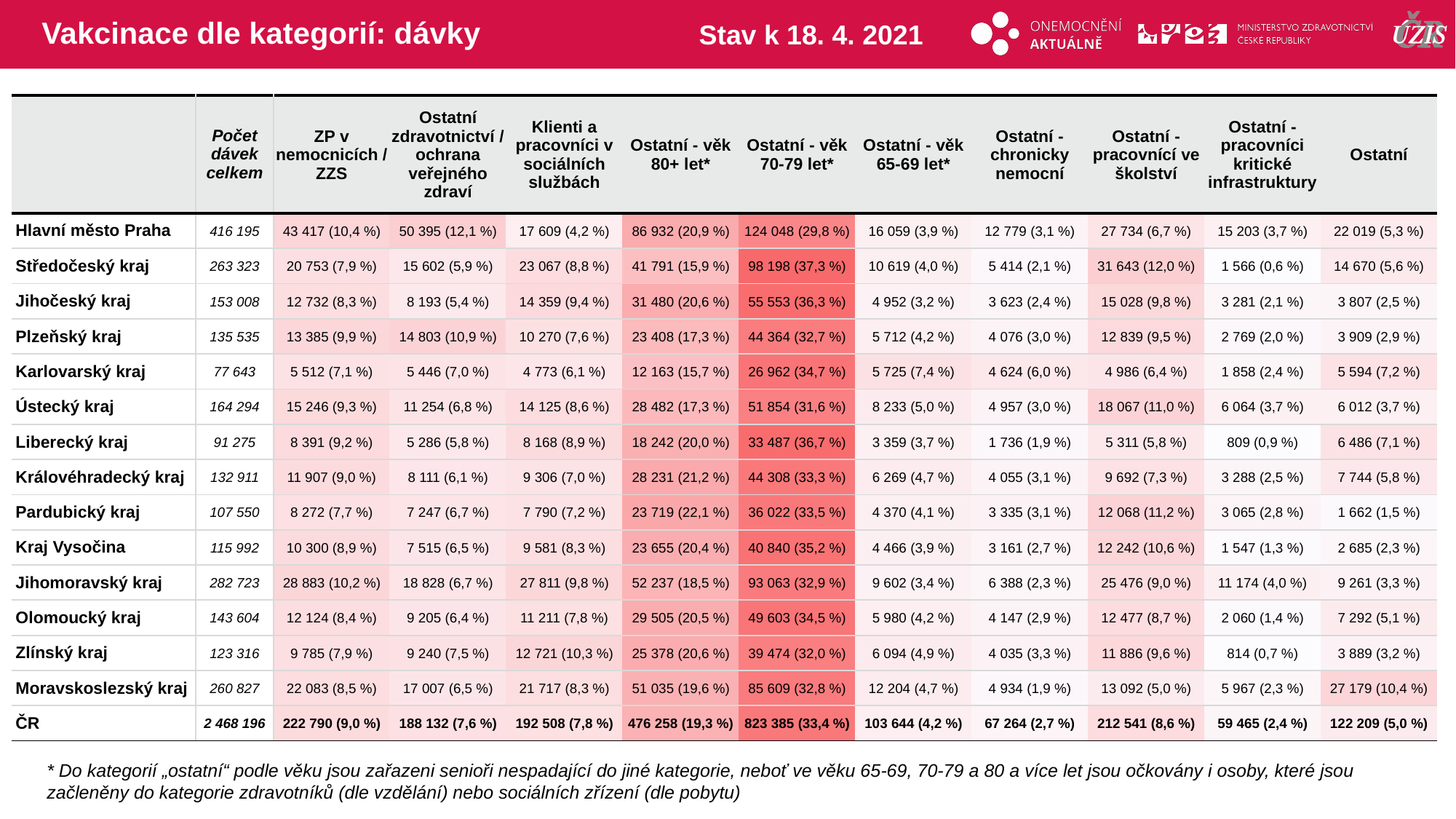

# Vakcinace dle kategorií: dávky
Stav k 18. 4. 2021
|  | Počet dávek celkem | ZP v nemocnicích / ZZS | Ostatní zdravotnictví / ochrana veřejného zdraví | Klienti a pracovníci v sociálních službách | Ostatní - věk 80+ let\* | Ostatní - věk 70-79 let\* | Ostatní - věk 65-69 let\* | Ostatní - chronicky nemocní | Ostatní - pracovnící ve školství | Ostatní - pracovníci kritické infrastruktury | Ostatní |
| --- | --- | --- | --- | --- | --- | --- | --- | --- | --- | --- | --- |
| Hlavní město Praha | 416 195 | 43 417 (10,4 %) | 50 395 (12,1 %) | 17 609 (4,2 %) | 86 932 (20,9 %) | 124 048 (29,8 %) | 16 059 (3,9 %) | 12 779 (3,1 %) | 27 734 (6,7 %) | 15 203 (3,7 %) | 22 019 (5,3 %) |
| Středočeský kraj | 263 323 | 20 753 (7,9 %) | 15 602 (5,9 %) | 23 067 (8,8 %) | 41 791 (15,9 %) | 98 198 (37,3 %) | 10 619 (4,0 %) | 5 414 (2,1 %) | 31 643 (12,0 %) | 1 566 (0,6 %) | 14 670 (5,6 %) |
| Jihočeský kraj | 153 008 | 12 732 (8,3 %) | 8 193 (5,4 %) | 14 359 (9,4 %) | 31 480 (20,6 %) | 55 553 (36,3 %) | 4 952 (3,2 %) | 3 623 (2,4 %) | 15 028 (9,8 %) | 3 281 (2,1 %) | 3 807 (2,5 %) |
| Plzeňský kraj | 135 535 | 13 385 (9,9 %) | 14 803 (10,9 %) | 10 270 (7,6 %) | 23 408 (17,3 %) | 44 364 (32,7 %) | 5 712 (4,2 %) | 4 076 (3,0 %) | 12 839 (9,5 %) | 2 769 (2,0 %) | 3 909 (2,9 %) |
| Karlovarský kraj | 77 643 | 5 512 (7,1 %) | 5 446 (7,0 %) | 4 773 (6,1 %) | 12 163 (15,7 %) | 26 962 (34,7 %) | 5 725 (7,4 %) | 4 624 (6,0 %) | 4 986 (6,4 %) | 1 858 (2,4 %) | 5 594 (7,2 %) |
| Ústecký kraj | 164 294 | 15 246 (9,3 %) | 11 254 (6,8 %) | 14 125 (8,6 %) | 28 482 (17,3 %) | 51 854 (31,6 %) | 8 233 (5,0 %) | 4 957 (3,0 %) | 18 067 (11,0 %) | 6 064 (3,7 %) | 6 012 (3,7 %) |
| Liberecký kraj | 91 275 | 8 391 (9,2 %) | 5 286 (5,8 %) | 8 168 (8,9 %) | 18 242 (20,0 %) | 33 487 (36,7 %) | 3 359 (3,7 %) | 1 736 (1,9 %) | 5 311 (5,8 %) | 809 (0,9 %) | 6 486 (7,1 %) |
| Královéhradecký kraj | 132 911 | 11 907 (9,0 %) | 8 111 (6,1 %) | 9 306 (7,0 %) | 28 231 (21,2 %) | 44 308 (33,3 %) | 6 269 (4,7 %) | 4 055 (3,1 %) | 9 692 (7,3 %) | 3 288 (2,5 %) | 7 744 (5,8 %) |
| Pardubický kraj | 107 550 | 8 272 (7,7 %) | 7 247 (6,7 %) | 7 790 (7,2 %) | 23 719 (22,1 %) | 36 022 (33,5 %) | 4 370 (4,1 %) | 3 335 (3,1 %) | 12 068 (11,2 %) | 3 065 (2,8 %) | 1 662 (1,5 %) |
| Kraj Vysočina | 115 992 | 10 300 (8,9 %) | 7 515 (6,5 %) | 9 581 (8,3 %) | 23 655 (20,4 %) | 40 840 (35,2 %) | 4 466 (3,9 %) | 3 161 (2,7 %) | 12 242 (10,6 %) | 1 547 (1,3 %) | 2 685 (2,3 %) |
| Jihomoravský kraj | 282 723 | 28 883 (10,2 %) | 18 828 (6,7 %) | 27 811 (9,8 %) | 52 237 (18,5 %) | 93 063 (32,9 %) | 9 602 (3,4 %) | 6 388 (2,3 %) | 25 476 (9,0 %) | 11 174 (4,0 %) | 9 261 (3,3 %) |
| Olomoucký kraj | 143 604 | 12 124 (8,4 %) | 9 205 (6,4 %) | 11 211 (7,8 %) | 29 505 (20,5 %) | 49 603 (34,5 %) | 5 980 (4,2 %) | 4 147 (2,9 %) | 12 477 (8,7 %) | 2 060 (1,4 %) | 7 292 (5,1 %) |
| Zlínský kraj | 123 316 | 9 785 (7,9 %) | 9 240 (7,5 %) | 12 721 (10,3 %) | 25 378 (20,6 %) | 39 474 (32,0 %) | 6 094 (4,9 %) | 4 035 (3,3 %) | 11 886 (9,6 %) | 814 (0,7 %) | 3 889 (3,2 %) |
| Moravskoslezský kraj | 260 827 | 22 083 (8,5 %) | 17 007 (6,5 %) | 21 717 (8,3 %) | 51 035 (19,6 %) | 85 609 (32,8 %) | 12 204 (4,7 %) | 4 934 (1,9 %) | 13 092 (5,0 %) | 5 967 (2,3 %) | 27 179 (10,4 %) |
| ČR | 2 468 196 | 222 790 (9,0 %) | 188 132 (7,6 %) | 192 508 (7,8 %) | 476 258 (19,3 %) | 823 385 (33,4 %) | 103 644 (4,2 %) | 67 264 (2,7 %) | 212 541 (8,6 %) | 59 465 (2,4 %) | 122 209 (5,0 %) |
|  |  |  |  |  |  |  |  |  |  |
| --- | --- | --- | --- | --- | --- | --- | --- | --- | --- |
|  |  |  |  |  |  |  |  |  |  |
|  |  |  |  |  |  |  |  |  |  |
|  |  |  |  |  |  |  |  |  |  |
|  |  |  |  |  |  |  |  |  |  |
|  |  |  |  |  |  |  |  |  |  |
|  |  |  |  |  |  |  |  |  |  |
|  |  |  |  |  |  |  |  |  |  |
|  |  |  |  |  |  |  |  |  |  |
|  |  |  |  |  |  |  |  |  |  |
|  |  |  |  |  |  |  |  |  |  |
|  |  |  |  |  |  |  |  |  |  |
|  |  |  |  |  |  |  |  |  |  |
|  |  |  |  |  |  |  |  |  |  |
|  |  |  |  |  |  |  |  |  |  |
* Do kategorií „ostatní“ podle věku jsou zařazeni senioři nespadající do jiné kategorie, neboť ve věku 65-69, 70-79 a 80 a více let jsou očkovány i osoby, které jsou začleněny do kategorie zdravotníků (dle vzdělání) nebo sociálních zřízení (dle pobytu)